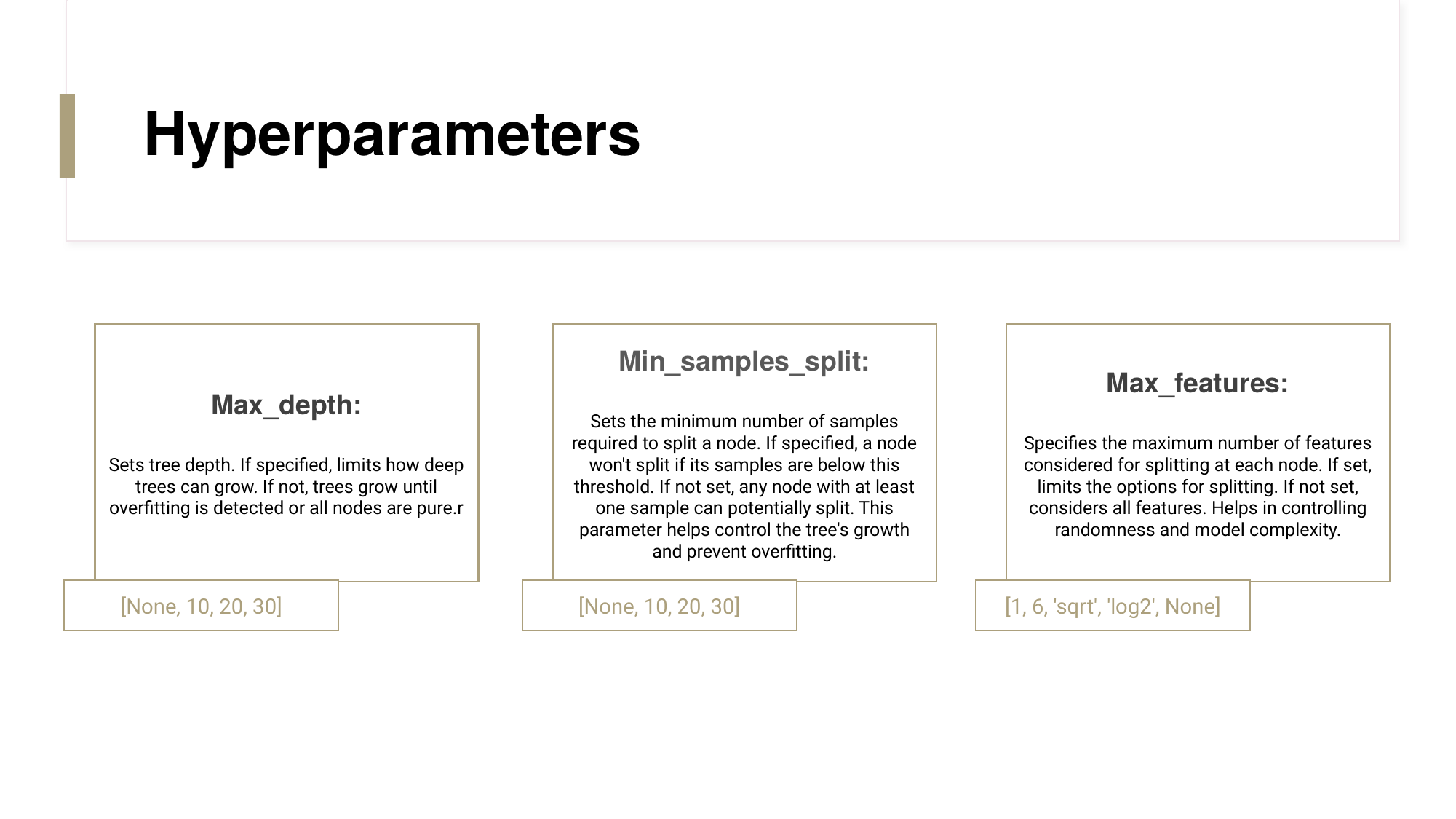

# Hyperparameters

Max_depth:

Sets tree depth. If specified, limits how deep trees can grow. If not, trees grow until overfitting is detected or all nodes are pure.r
Min_samples_split:

Sets the minimum number of samples required to split a node. If specified, a node won't split if its samples are below this threshold. If not set, any node with at least one sample can potentially split. This parameter helps control the tree's growth and prevent overfitting.
Max_features:

Specifies the maximum number of features considered for splitting at each node. If set, limits the options for splitting. If not set, considers all features. Helps in controlling randomness and model complexity.
[None, 10, 20, 30]
[1, 6, 'sqrt', 'log2', None]
[None, 10, 20, 30]